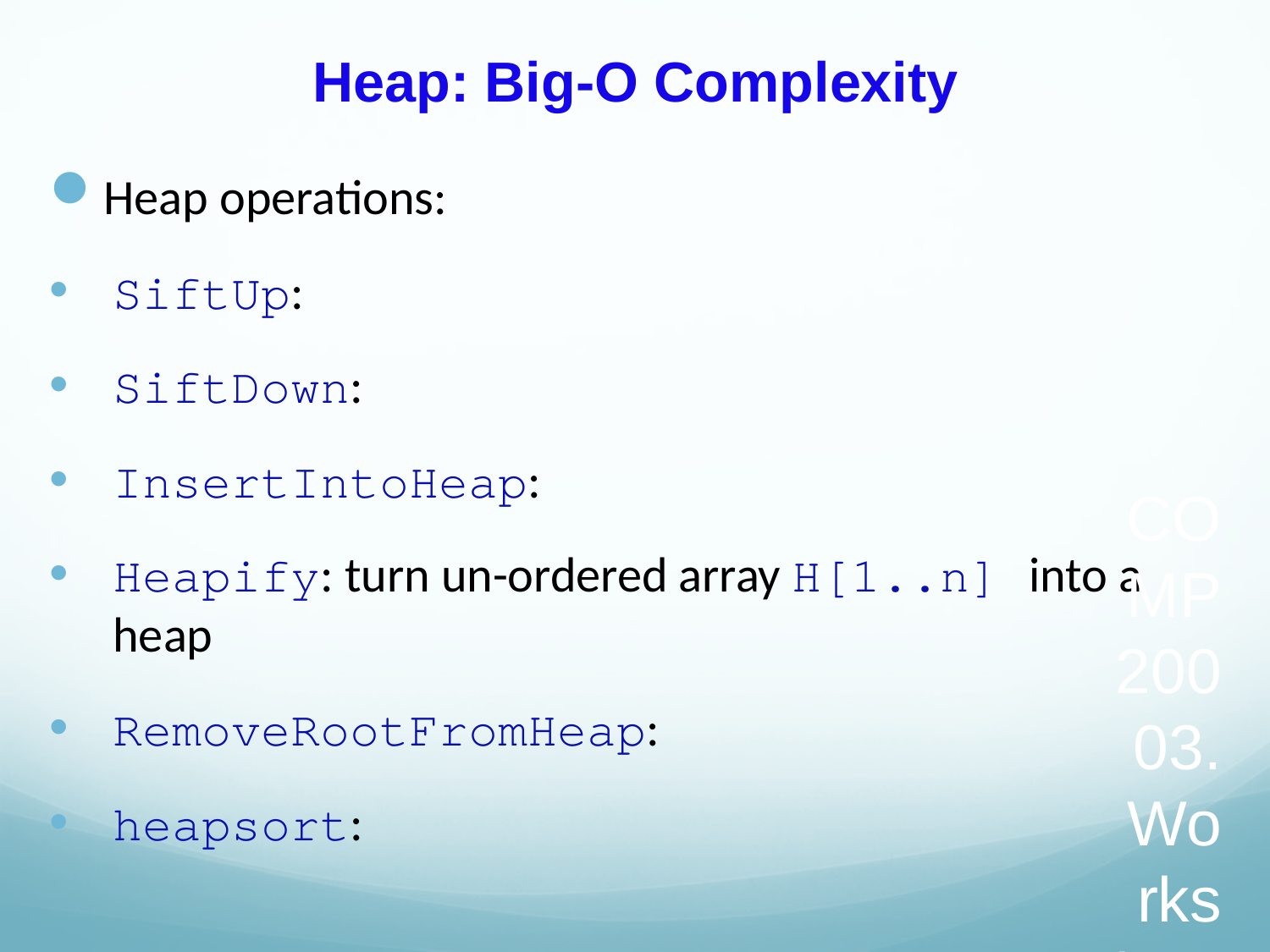

# Heap: Big-O Complexity
Heap operations:
SiftUp:
SiftDown:
InsertIntoHeap:
Heapify: turn un-ordered array H[1..n] into a heap
RemoveRootFromHeap:
heapsort:

COMP20003.Workshop.Anh Vo   21